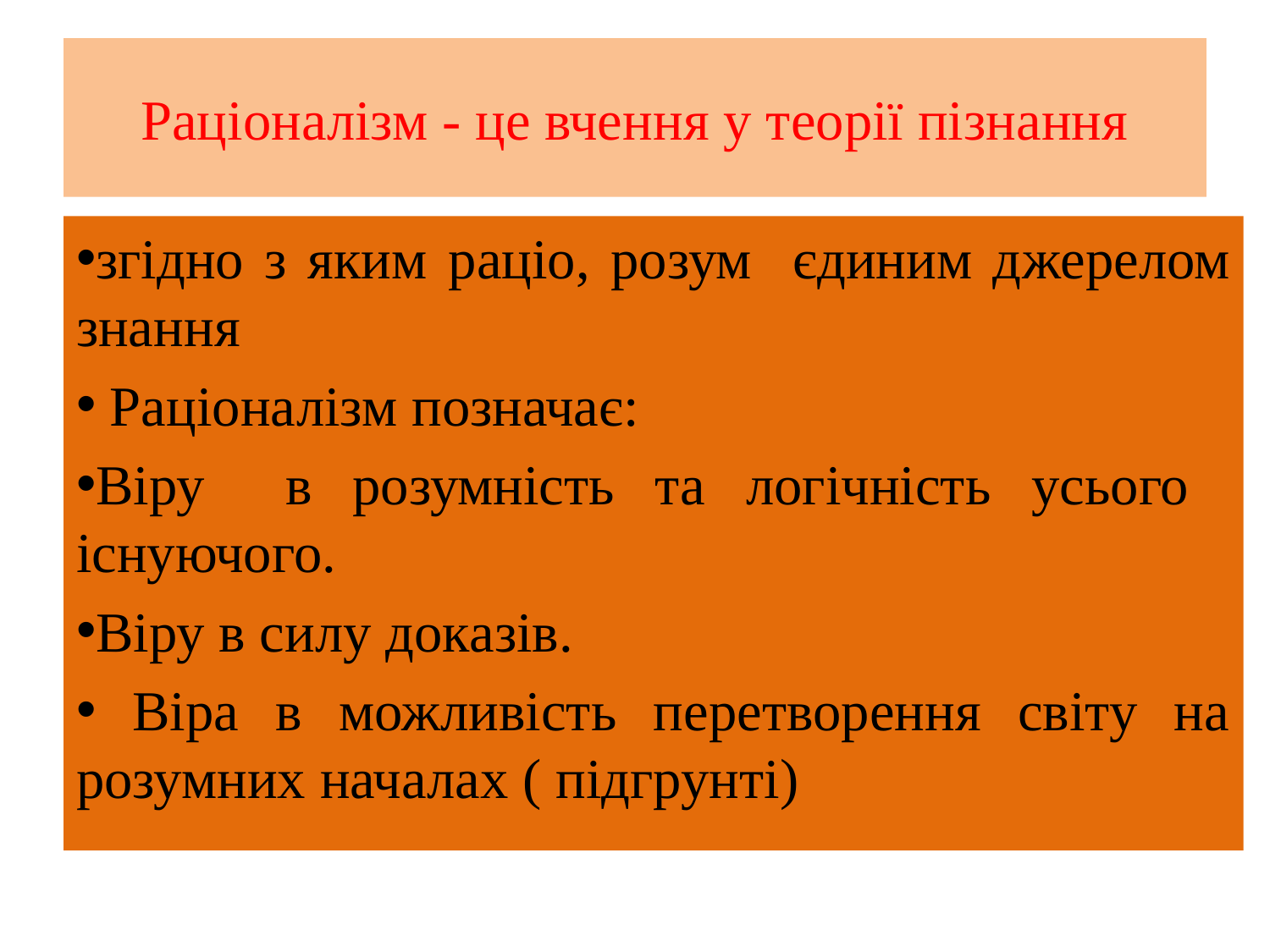

# Раціоналізм - це вчення у теорії пізнання
згідно з яким раціо, розум  єдиним джерелом знання
 Раціоналізм позначає:
Віру  в розумність та логічність усього  існуючого.
Віру в силу доказів.
 Віра в можливість перетворення світу на розумних началах ( підгрунті)